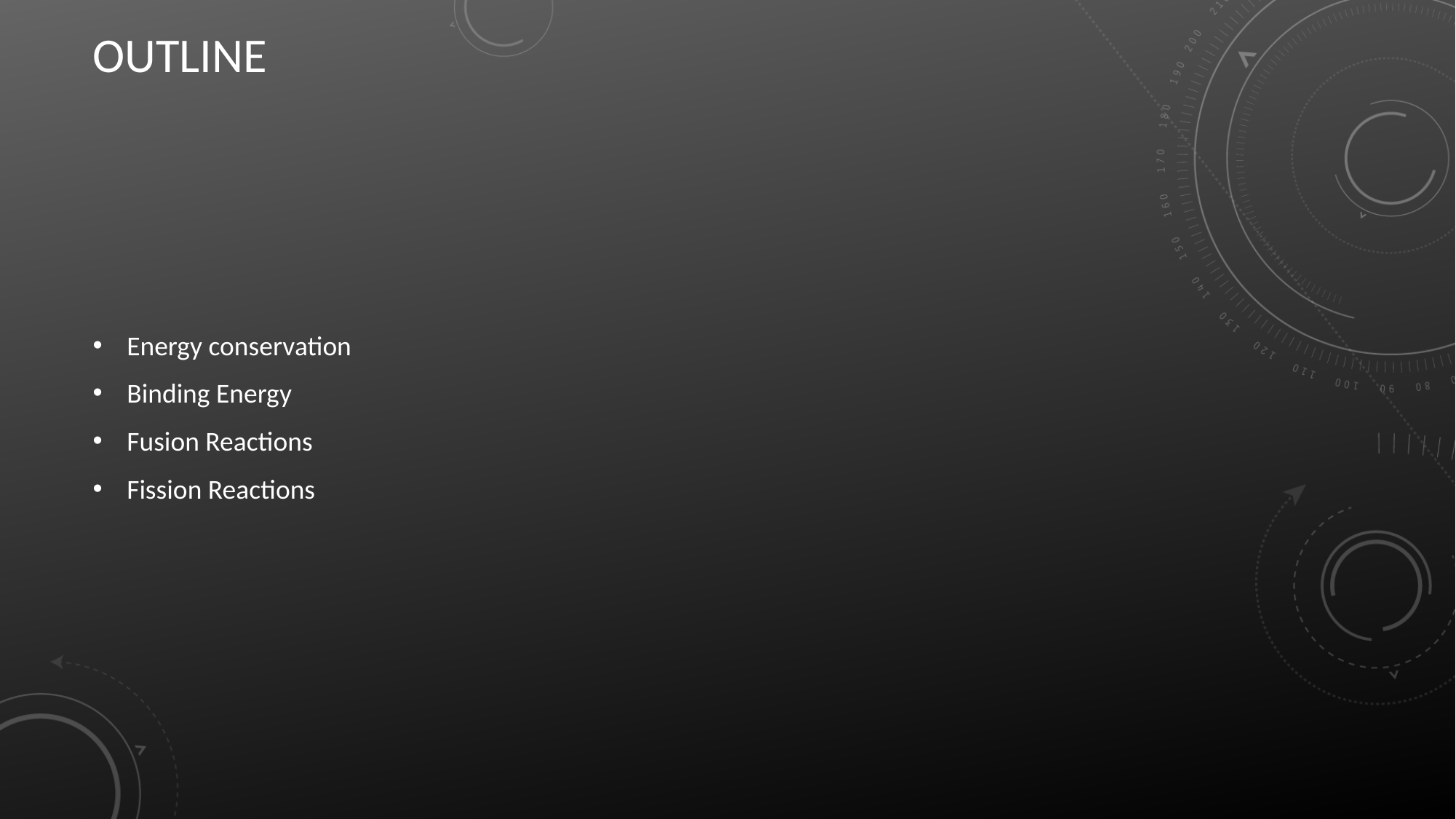

# Outline
Energy conservation
Binding Energy
Fusion Reactions
Fission Reactions